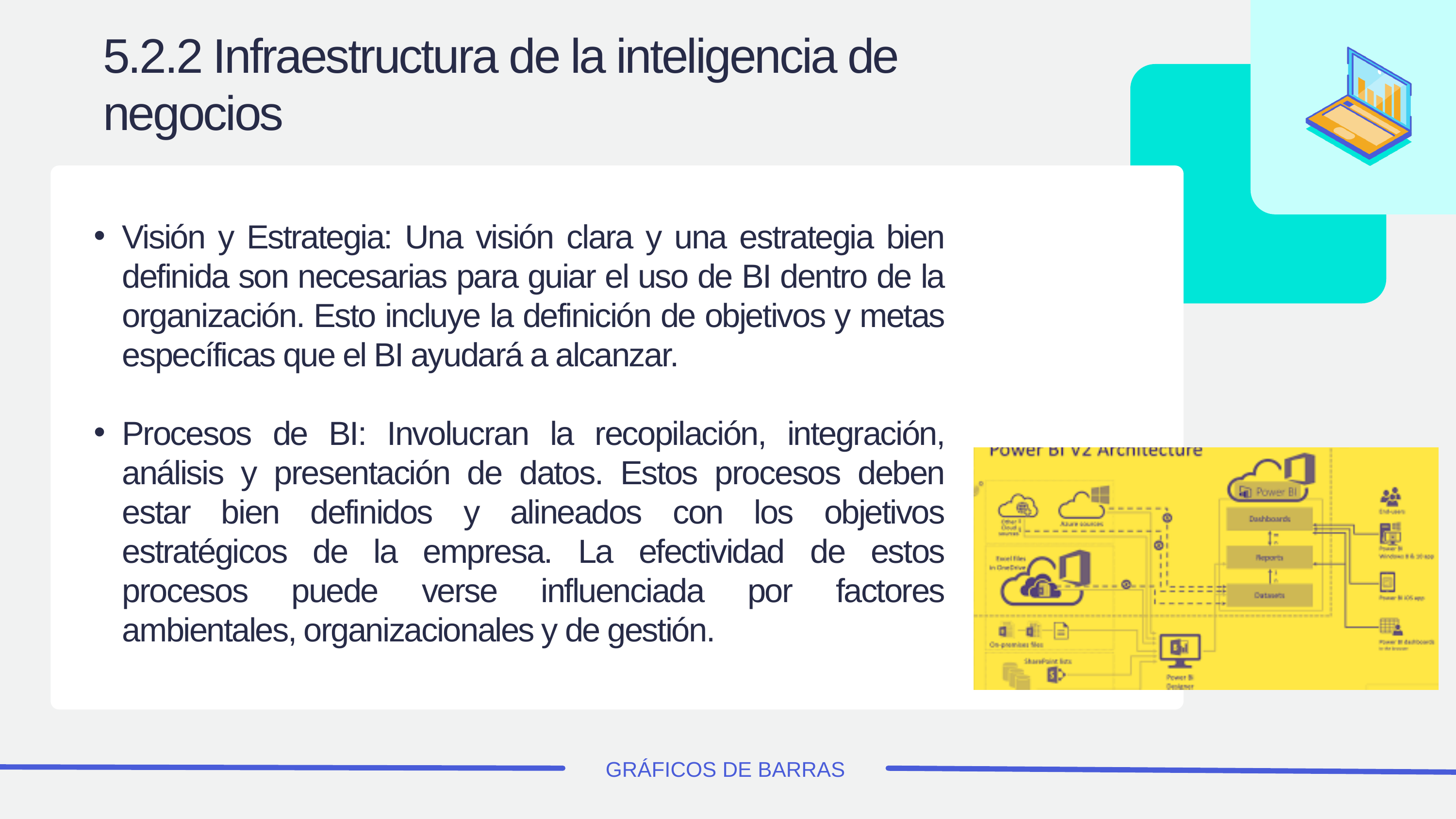

5.2.2 Infraestructura de la inteligencia de negocios

Visión y Estrategia: Una visión clara y una estrategia bien definida son necesarias para guiar el uso de BI dentro de la organización. Esto incluye la definición de objetivos y metas específicas que el BI ayudará a alcanzar​.

Procesos de BI: Involucran la recopilación, integración, análisis y presentación de datos. Estos procesos deben estar bien definidos y alineados con los objetivos estratégicos de la empresa. La efectividad de estos procesos puede verse influenciada por factores ambientales, organizacionales y de gestión​​.

GRÁFICOS DE BARRAS